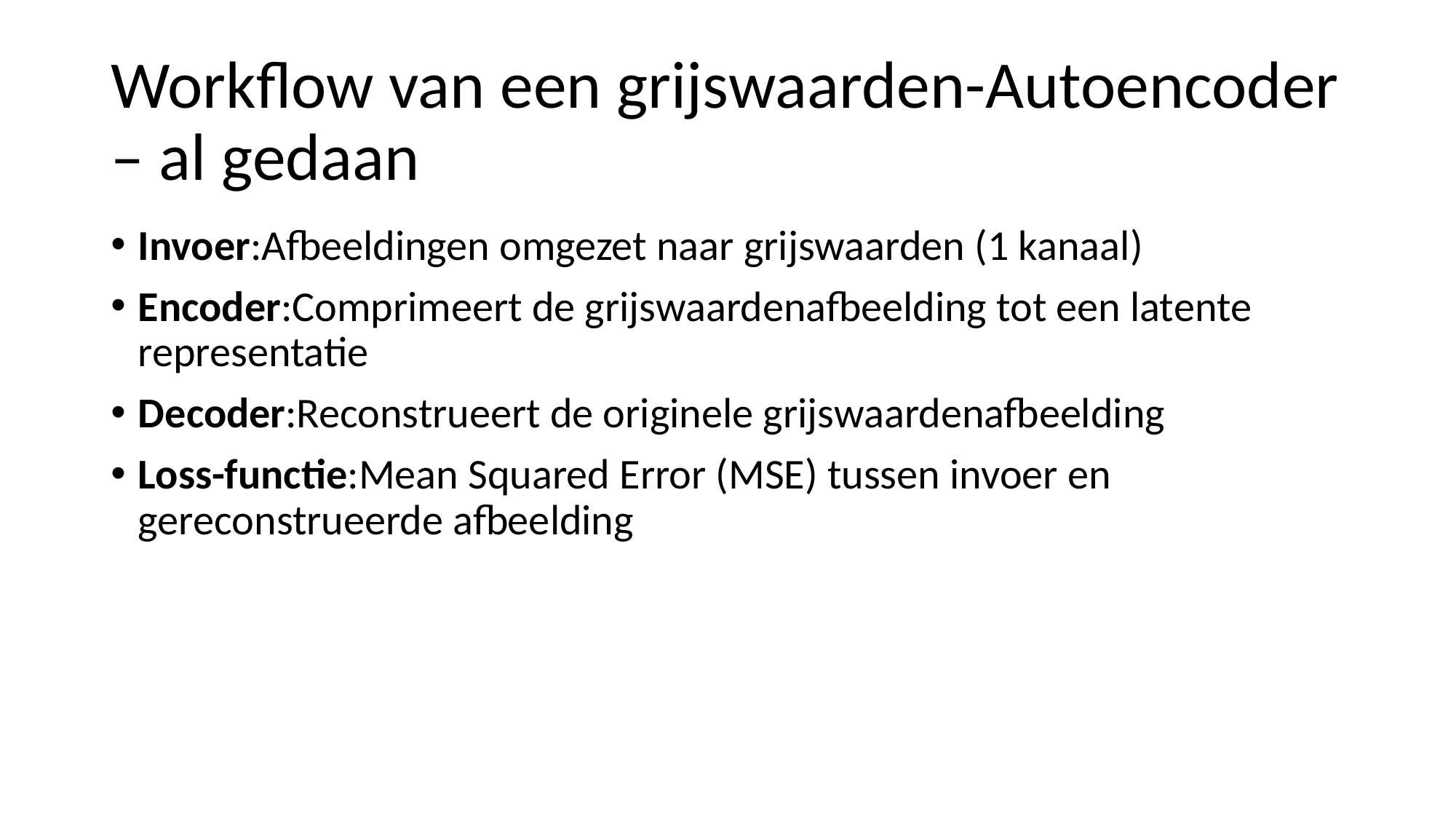

# Workflow van een grijswaarden-Autoencoder – al gedaan
Invoer:Afbeeldingen omgezet naar grijswaarden (1 kanaal)
Encoder:Comprimeert de grijswaardenafbeelding tot een latente representatie
Decoder:Reconstrueert de originele grijswaardenafbeelding
Loss-functie:Mean Squared Error (MSE) tussen invoer en gereconstrueerde afbeelding